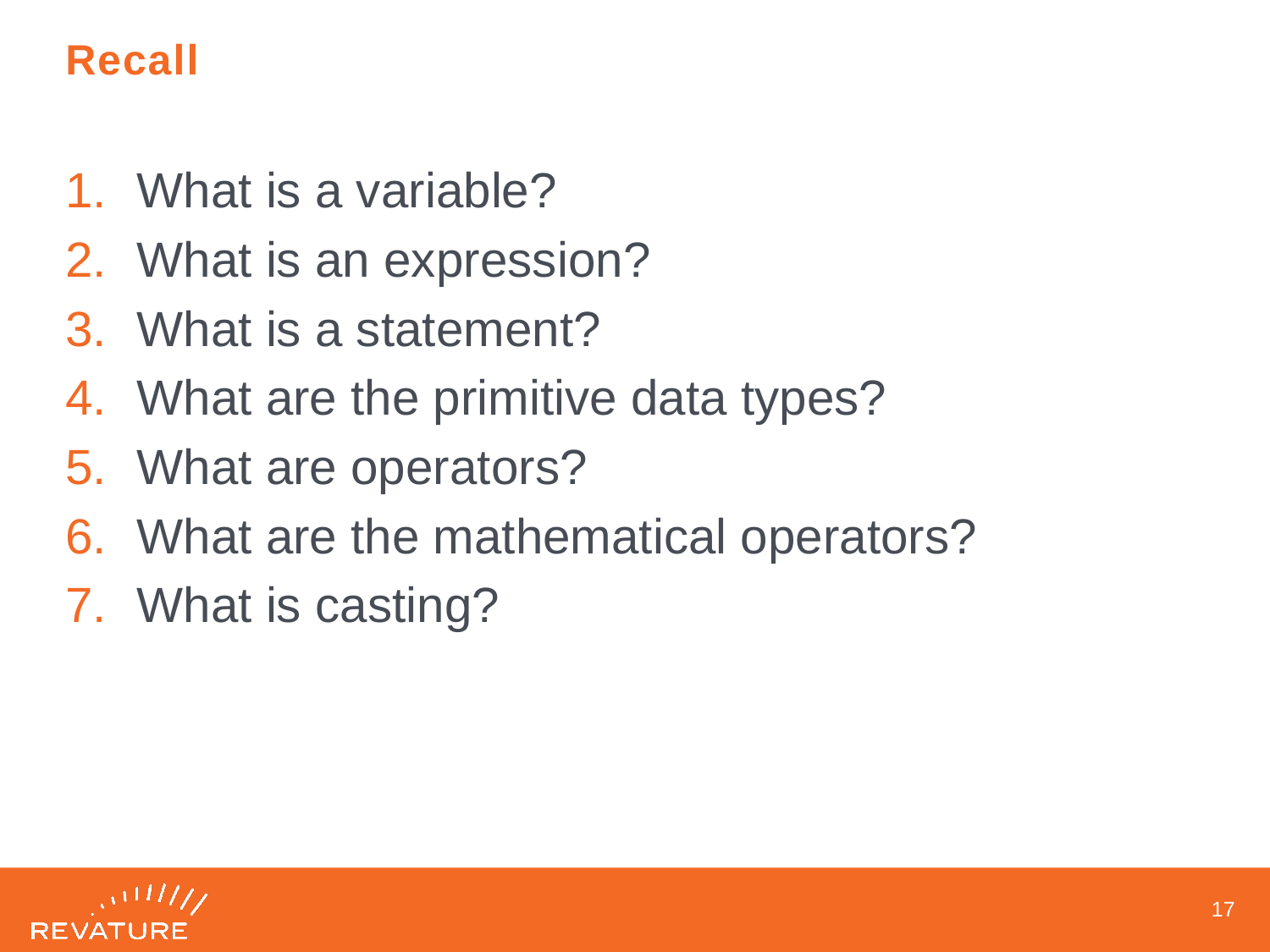

# Recall
What is a variable?
What is an expression?
What is a statement?
What are the primitive data types?
What are operators?
What are the mathematical operators?
What is casting?
17